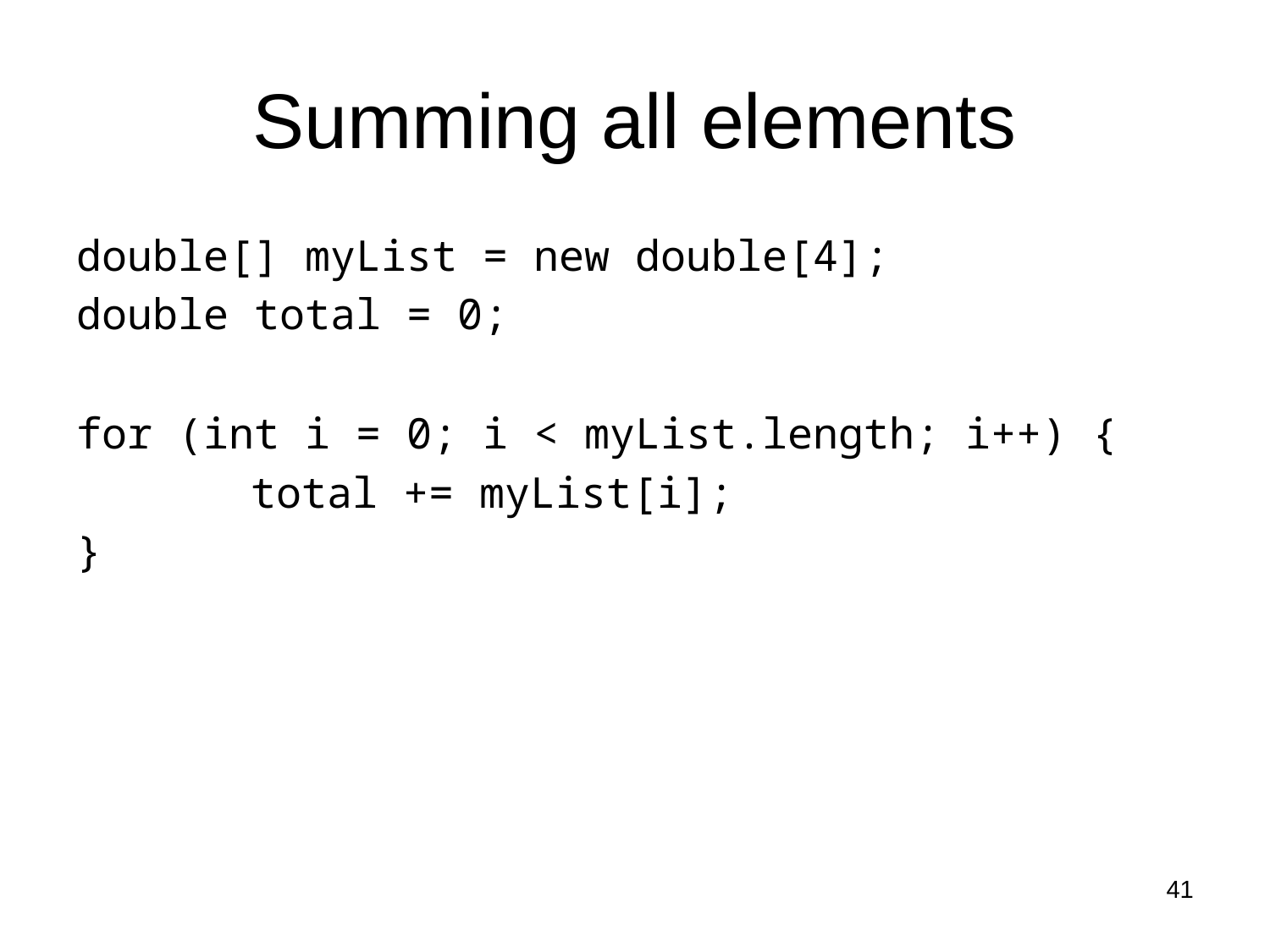

# Summing all elements
double[] myList = new double[4];
double total = 0;

for (int i = 0; i < myList.length; i++) {
		total += myList[i];
}
41